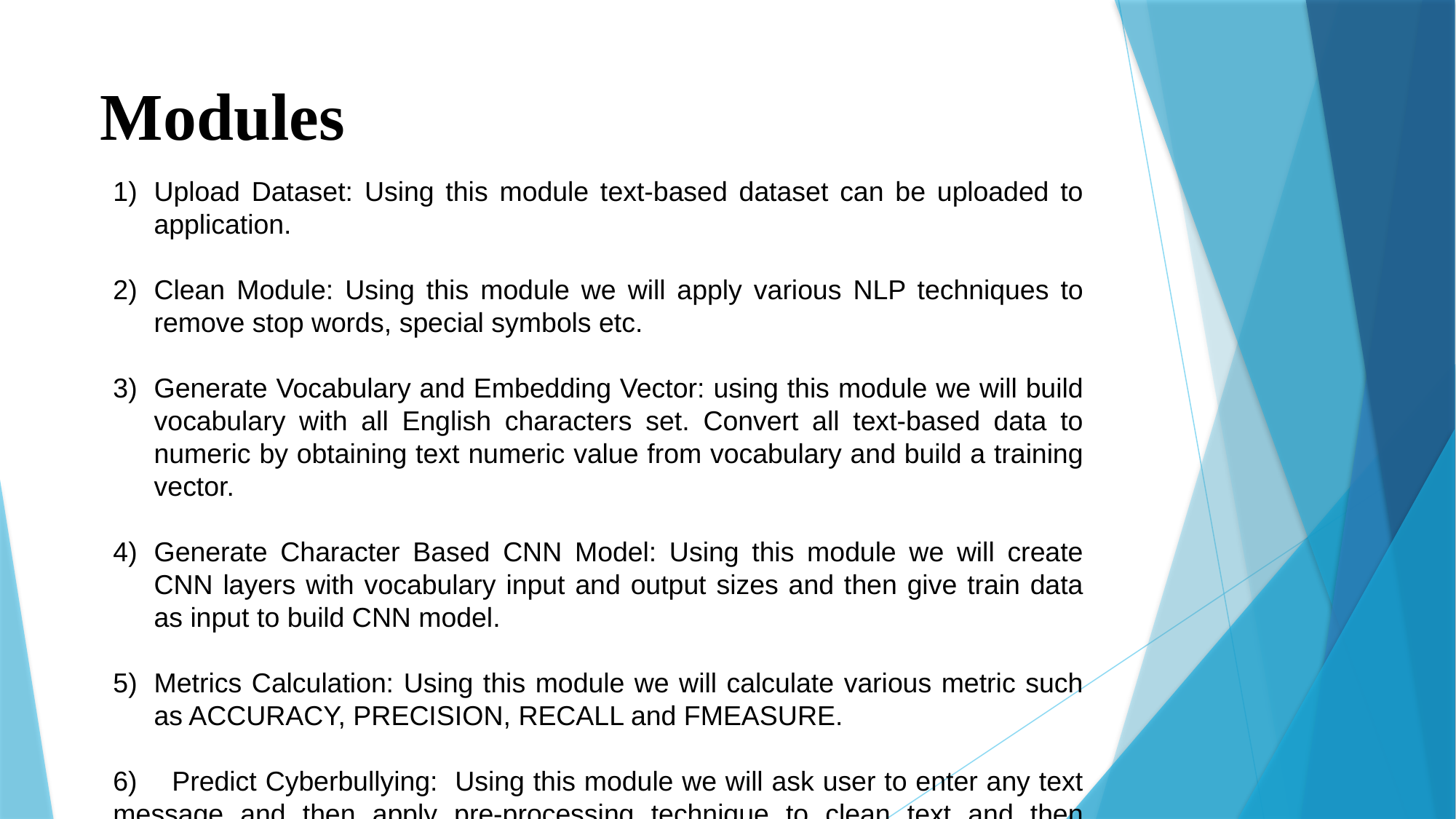

Modules
Upload Dataset: Using this module text-based dataset can be uploaded to application.

Clean Module: Using this module we will apply various NLP techniques to remove stop words, special symbols etc.

Generate Vocabulary and Embedding Vector: using this module we will build vocabulary with all English characters set. Convert all text-based data to numeric by obtaining text numeric value from vocabulary and build a training vector.

Generate Character Based CNN Model: Using this module we will create CNN layers with vocabulary input and output sizes and then give train data as input to build CNN model.

Metrics Calculation: Using this module we will calculate various metric such as ACCURACY, PRECISION, RECALL and FMEASURE.

6)    Predict Cyberbullying:  Using this module we will ask user to enter any text message and then apply pre-processing technique to clean text and then convert text into one hot encoding or numeric vector. This numeric vector will be applied on CNN trained model to predict whether text contains any cyber bulling words or not.